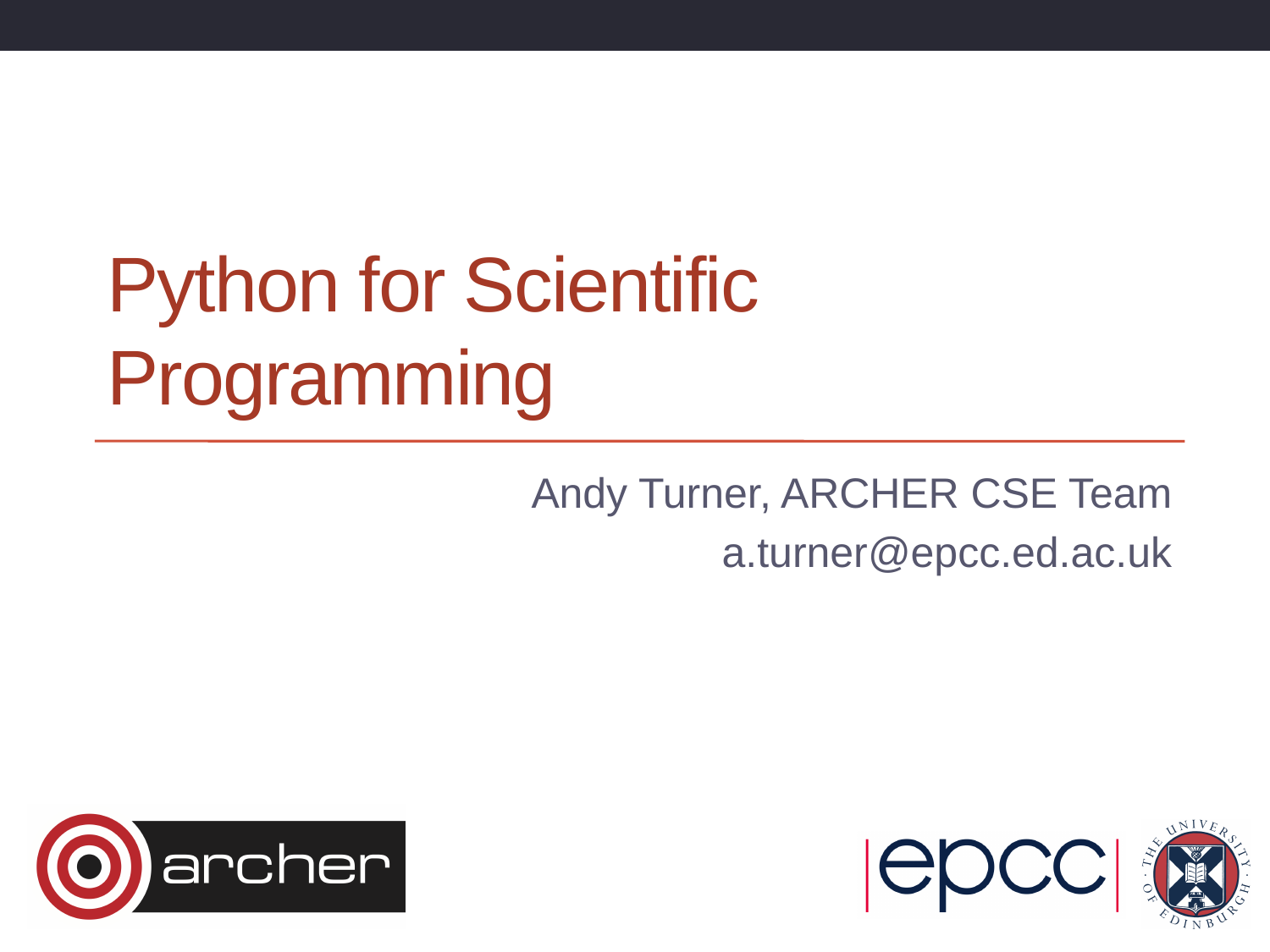

# Python for Scientific Programming
Andy Turner, ARCHER CSE Team
a.turner@epcc.ed.ac.uk